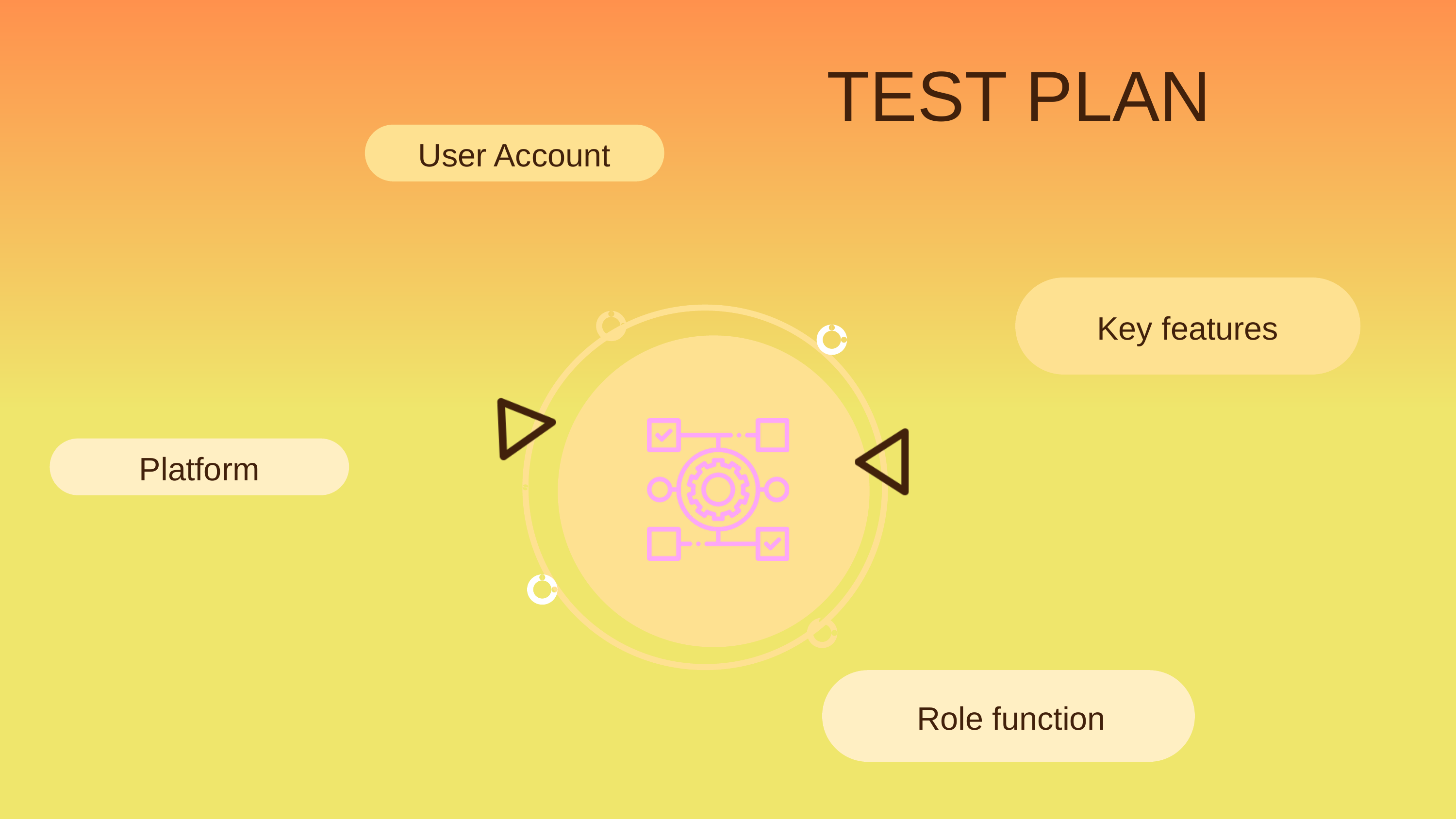

TEST PLAN

User Account

Key features

Platform

Role function